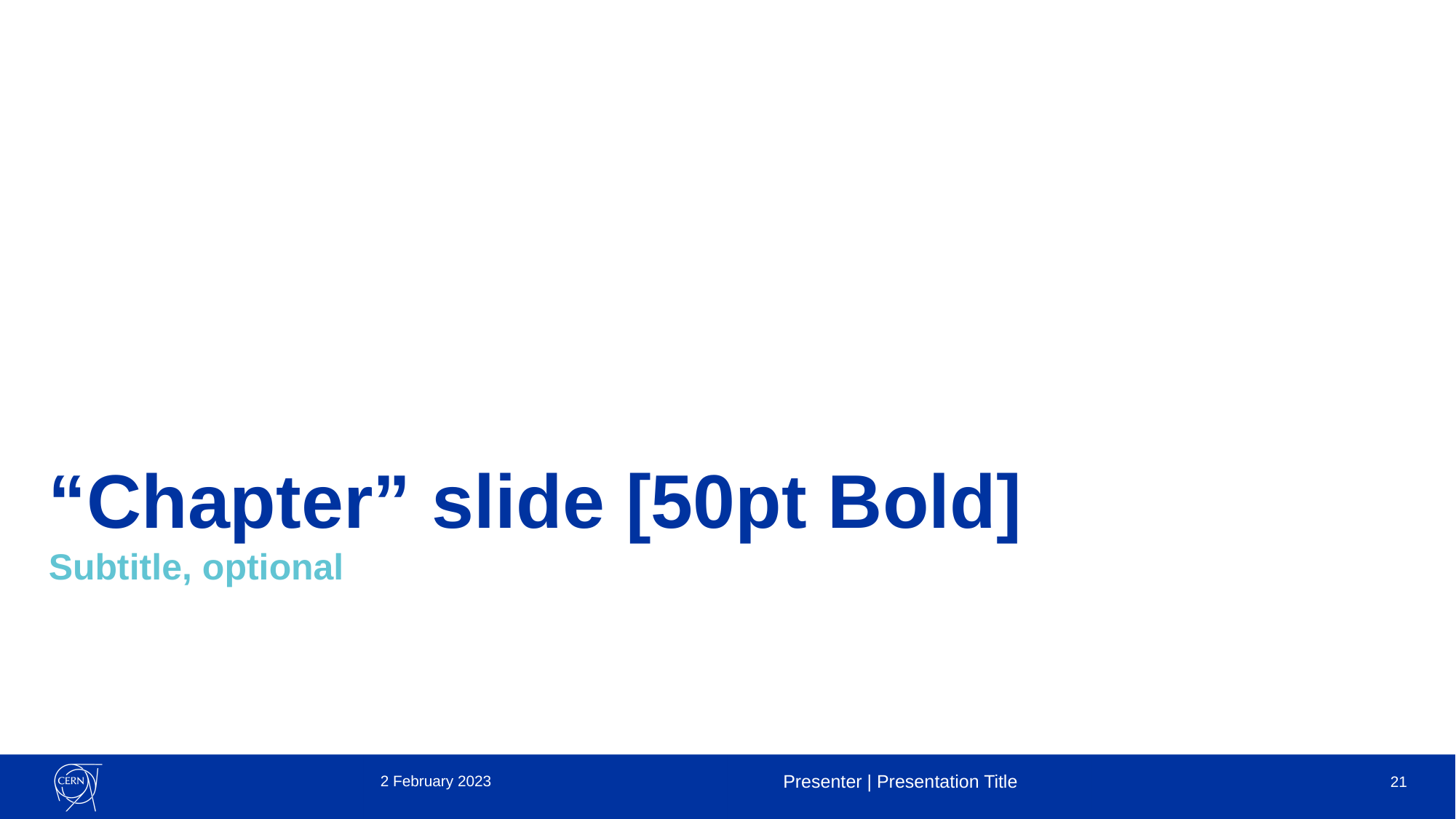

# “Chapter” slide [50pt Bold]
Subtitle, optional
2 February 2023
Presenter | Presentation Title
21